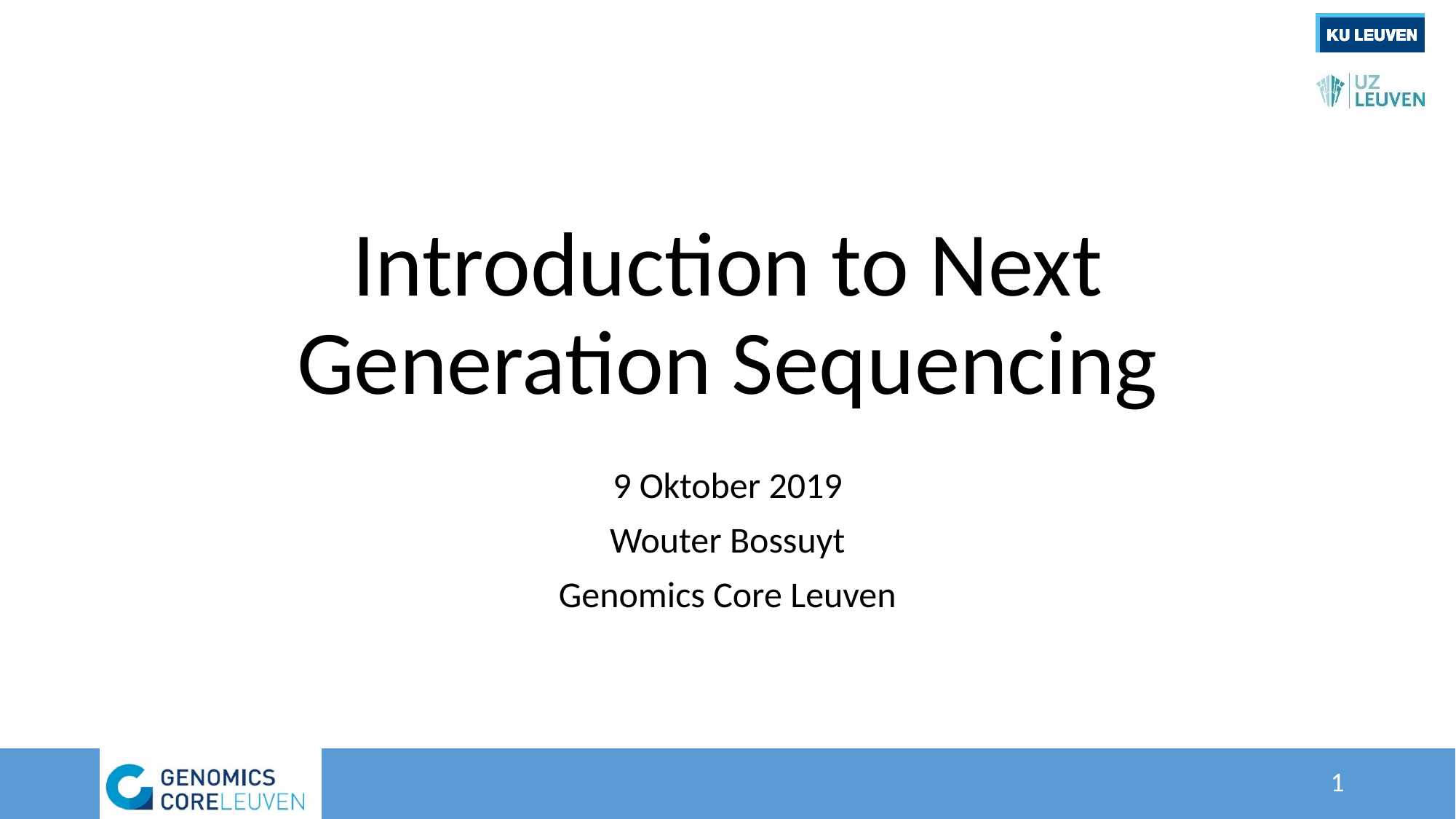

# Introduction to Next Generation Sequencing
9 Oktober 2019
Wouter Bossuyt
Genomics Core Leuven